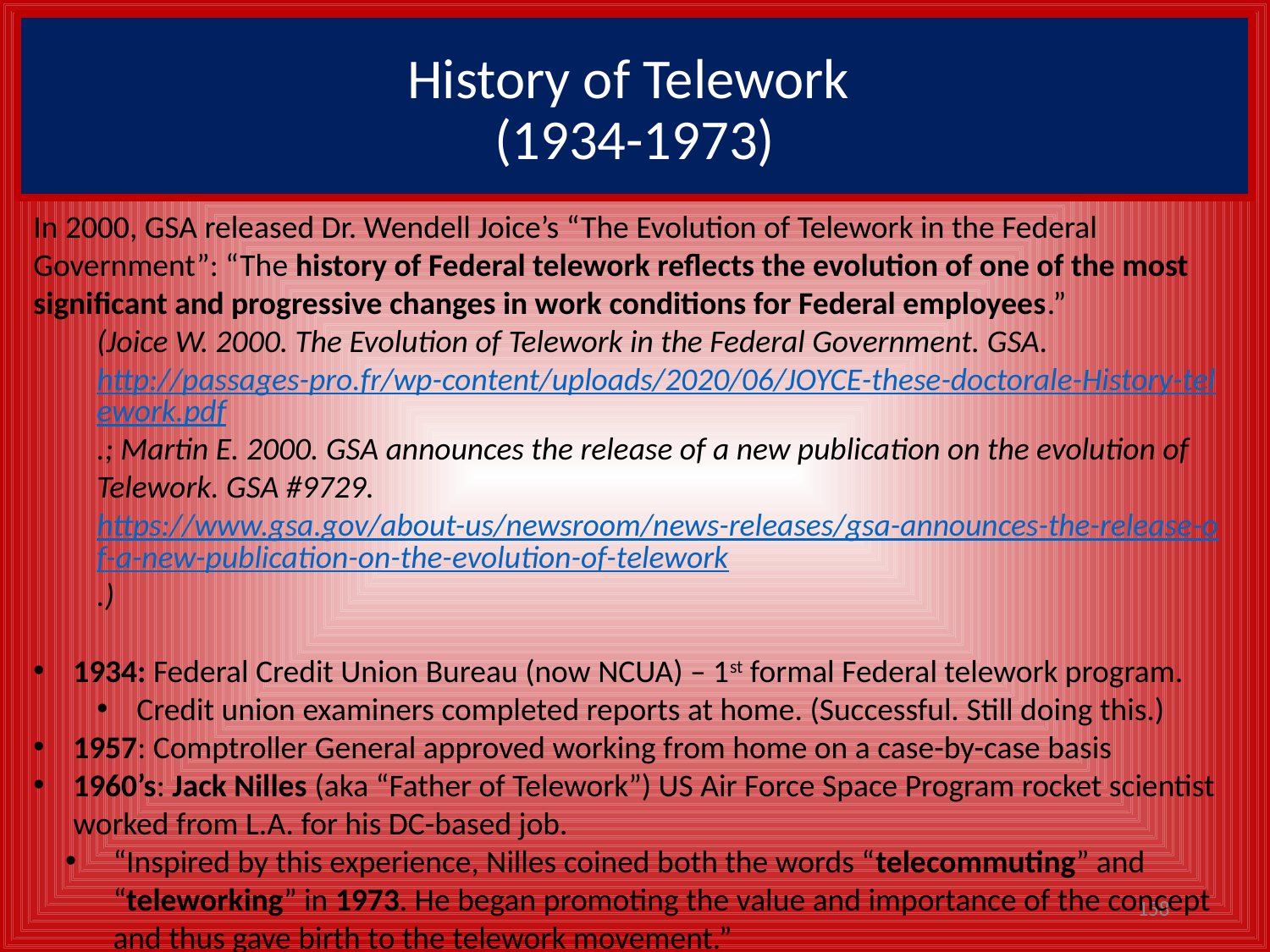

# History of Telework (1934-1973)
In 2000, GSA released Dr. Wendell Joice’s “The Evolution of Telework in the Federal Government”: “The history of Federal telework reflects the evolution of one of the most significant and progressive changes in work conditions for Federal employees.”
(Joice W. 2000. The Evolution of Telework in the Federal Government. GSA. http://passages-pro.fr/wp-content/uploads/2020/06/JOYCE-these-doctorale-History-telework.pdf.; Martin E. 2000. GSA announces the release of a new publication on the evolution of Telework. GSA #9729. https://www.gsa.gov/about-us/newsroom/news-releases/gsa-announces-the-release-of-a-new-publication-on-the-evolution-of-telework.)

1934: Federal Credit Union Bureau (now NCUA) – 1st formal Federal telework program.
Credit union examiners completed reports at home. (Successful. Still doing this.)
1957: Comptroller General approved working from home on a case-by-case basis
1960’s: Jack Nilles (aka “Father of Telework”) US Air Force Space Program rocket scientist worked from L.A. for his DC-based job.
“Inspired by this experience, Nilles coined both the words “telecommuting” and “teleworking” in 1973. He began promoting the value and importance of the concept and thus gave birth to the telework movement.”
Contributed to National Science Foundation-funded telework research.
158